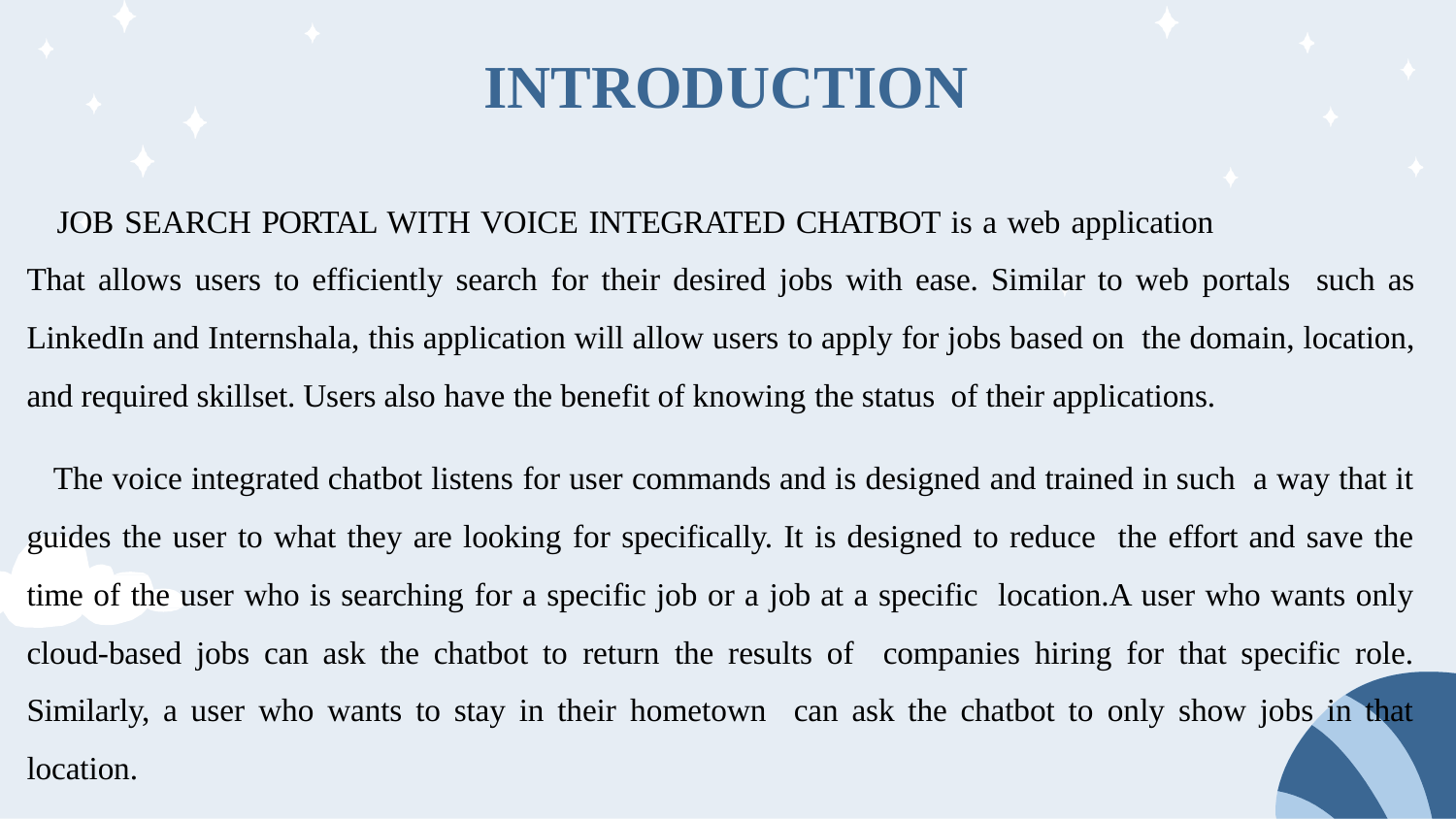

# INTRODUCTION

JOB SEARCH PORTAL WITH VOICE INTEGRATED CHATBOT is a web application
That allows users to efficiently search for their desired jobs with ease. Similar to web portals  such as LinkedIn and Internshala, this application will allow users to apply for jobs based on  the domain, location, and required skillset. Users also have the benefit of knowing the status  of their applications.
The voice integrated chatbot listens for user commands and is designed and trained in such  a way that it guides the user to what they are looking for specifically. It is designed to reduce  the effort and save the time of the user who is searching for a specific job or a job at a specific  location.A user who wants only cloud-based jobs can ask the chatbot to return the results of  companies hiring for that specific role. Similarly, a user who wants to stay in their hometown  can ask the chatbot to only show jobs in that location.